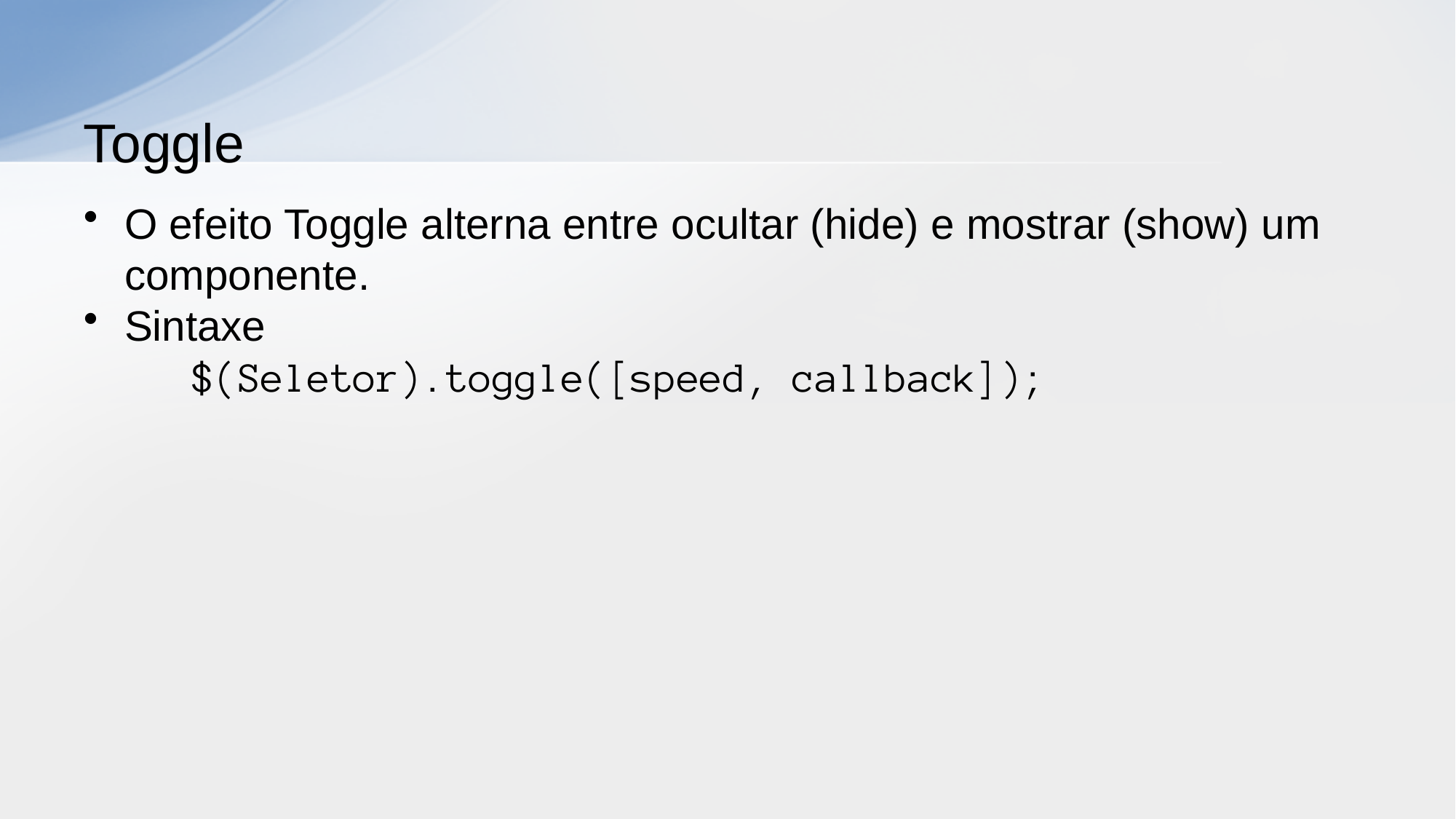

# Toggle
O efeito Toggle alterna entre ocultar (hide) e mostrar (show) um componente.
Sintaxe
	$(Seletor).toggle([speed, callback]);